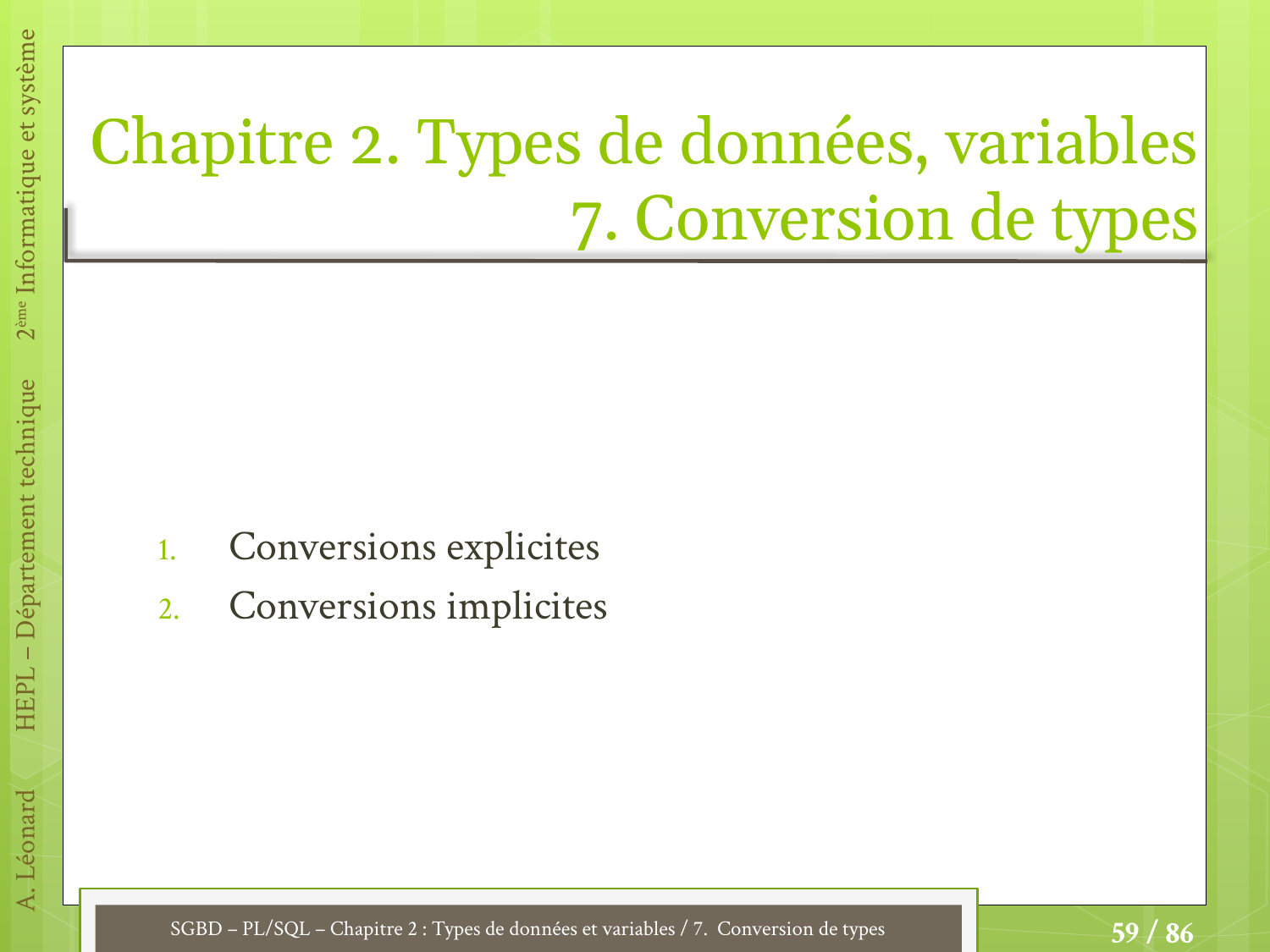

# Chapitre 2. Types de données, variables 7. Conversion de types
Conversions explicites
Conversions implicites
SGBD – PL/SQL – Chapitre 2 : Types de données et variables / 7.  Conversion de types